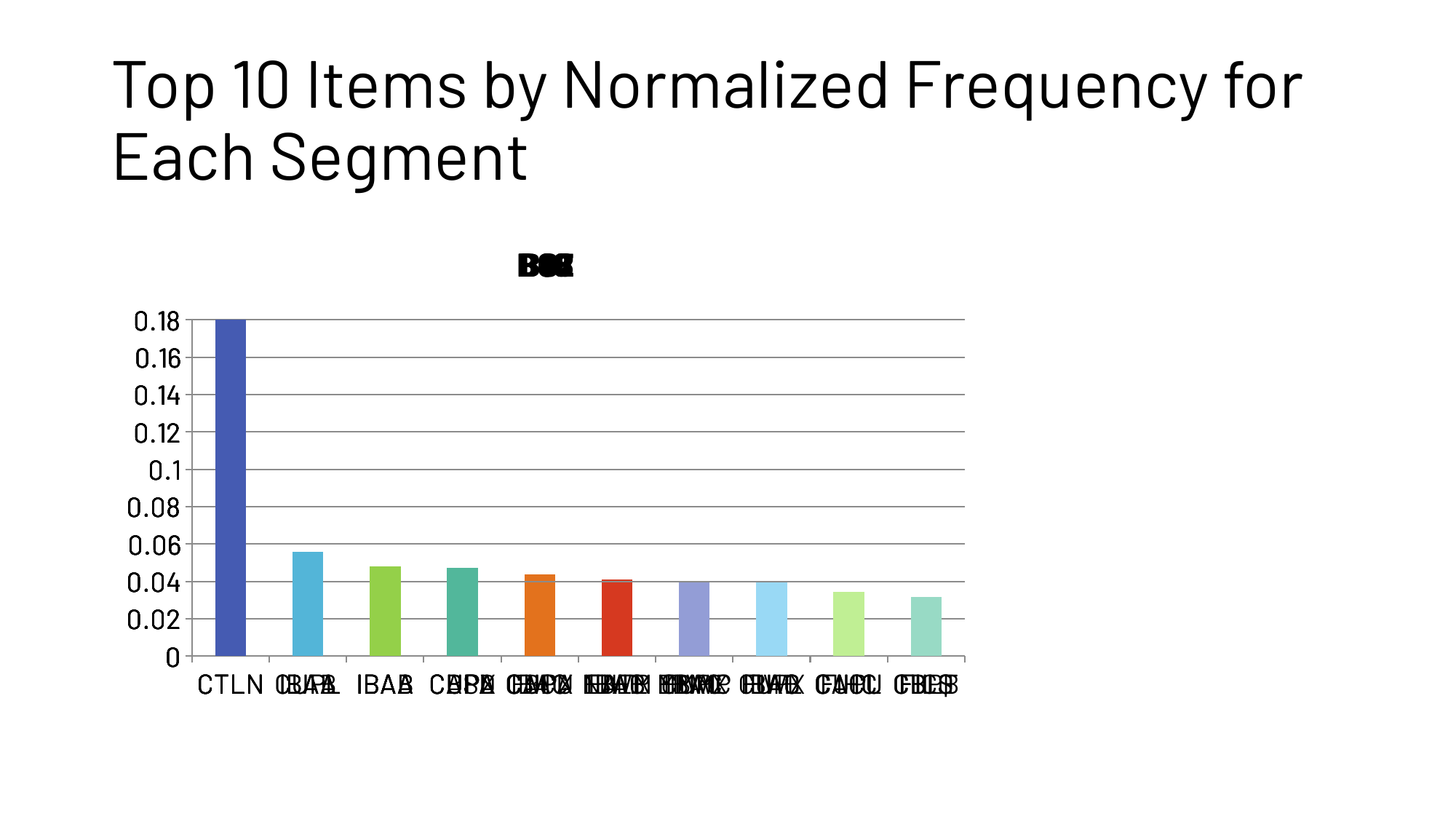

# Top 10 Items by Normalized Frequency for Each Segment

### Chart: B01

| Category | Normalized Frequency |
|---|---|
| CTLN | 0.10854422536174287 |
| CUPL | 0.04776800594856542 |
| IBAA | 0.035460629214635525 |
| CASD | 0.03007615189354119 |
| CACU | 0.027896720596907773 |
| EBEM | 0.02183704691332701 |
| EBWP | 0.021717391861747135 |
| IBAB | 0.021572096441971573 |
| FIHC | 0.02082852576429664 |
| FICQ | 0.020589215661136893 |

### Chart: B02

| Category | Normalized Frequency |
|---|---|
| CTLN | 0.13129102844638948 |
| IBAB | 0.05589814999005371 |
| IBAA | 0.048090312313507064 |
| CBPA | 0.04724487766063258 |
| FIHC | 0.04371394469862741 |
| FIWL | 0.04092898348915854 |
| CUPX | 0.040282474636960414 |
| IBAC | 0.039635965784762285 |
| CUPL | 0.03421523771633181 |
| CBLT | 0.0315794708573702 |

### Chart: B08

| Category | Normalized Frequency |
|---|---|
| CTLN | 0.1650796361928349 |
| IBAA | 0.04201716554934028 |
| IBAB | 0.03825953285793587 |
| CBPA | 0.03783252914300354 |
| IBAC | 0.03753362654255092 |
| FIHC | 0.03693582134164567 |
| FIWL | 0.03129937230453905 |
| CUPX | 0.029207054101370682 |
| CACU | 0.026858533669242922 |
| FILS | 0.026089926982364748 |

### Chart: B18

| Category | Normalized Frequency |
|---|---|
| CTLN | 0.12884917631992548 |
| IBAA | 0.040718318877699514 |
| IBAB | 0.034227836311776005 |
| CUPL | 0.03379125676698294 |
| CUPX | 0.031375516619128005 |
| NATR | 0.03085162116537633 |
| IBAC | 0.02977472495488678 |
| FIHC | 0.029600093136969555 |
| CACU | 0.02762093253390768 |
| FILS | 0.027038826474183597 |

### Chart: B07

| Category | Normalized Frequency |
|---|---|
| CTLN | 0.21288971614704513 |
| CUPL | 0.04490460679385761 |
| IBAA | 0.043973941368078175 |
| CUPX | 0.043275942298743604 |
| CBPA | 0.03908794788273615 |
| IBAB | 0.03897161470451373 |
| MMMC | 0.03722661703117729 |
| FIWL | 0.0332712889716147 |
| FIHC | 0.030944625407166124 |
| CBPB | 0.02780362959516054 |